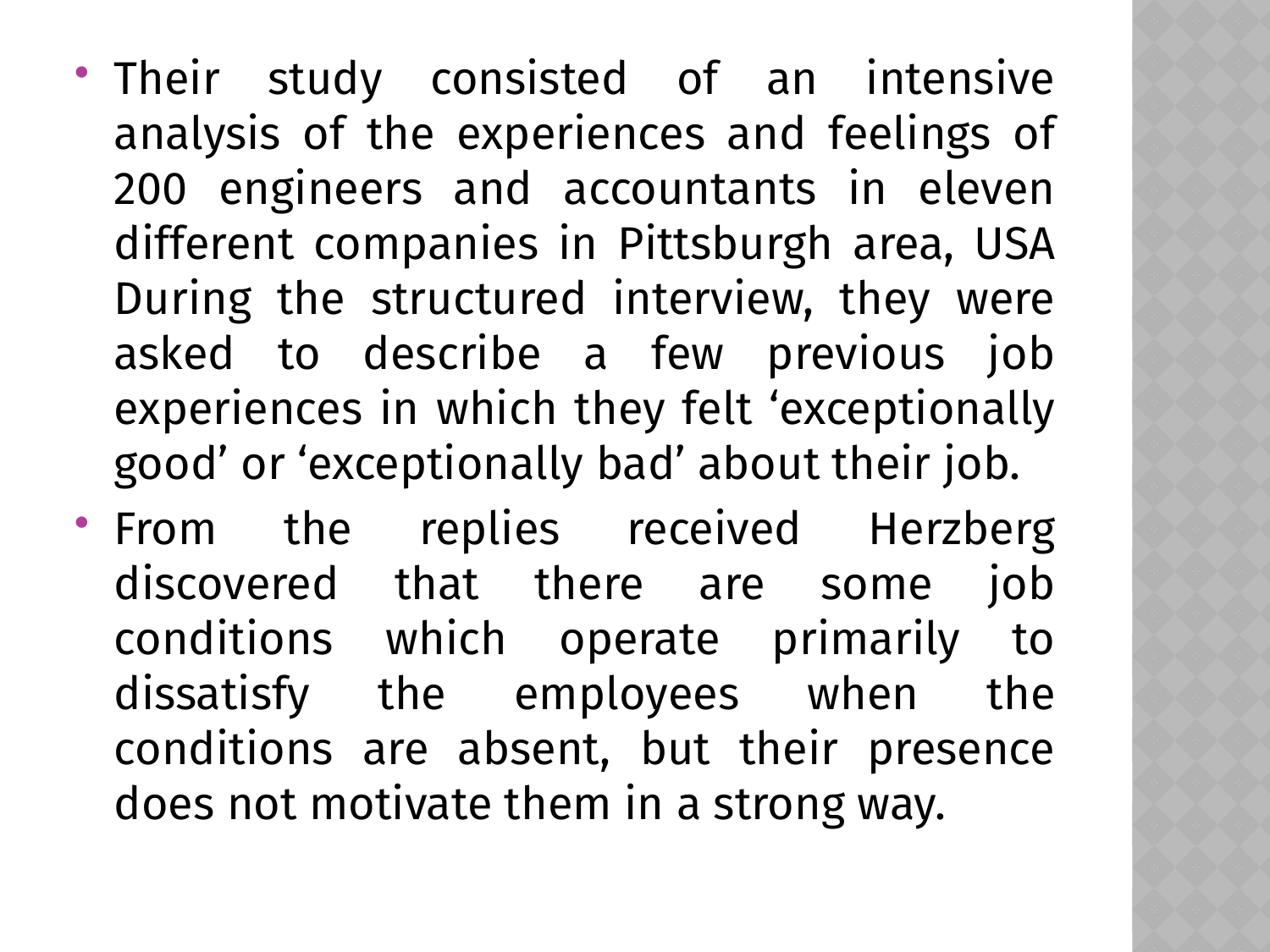

Their study consisted of an intensive analysis of the experiences and feelings of 200 engineers and accountants in eleven different companies in Pittsburgh area, USA During the structured interview, they were asked to describe a few previous job experiences in which they felt ‘exceptionally good’ or ‘exceptionally bad’ about their job.
From the replies received Herzberg discovered that there are some job conditions which operate primarily to dissatisfy the employees when the conditions are absent, but their presence does not motivate them in a strong way.